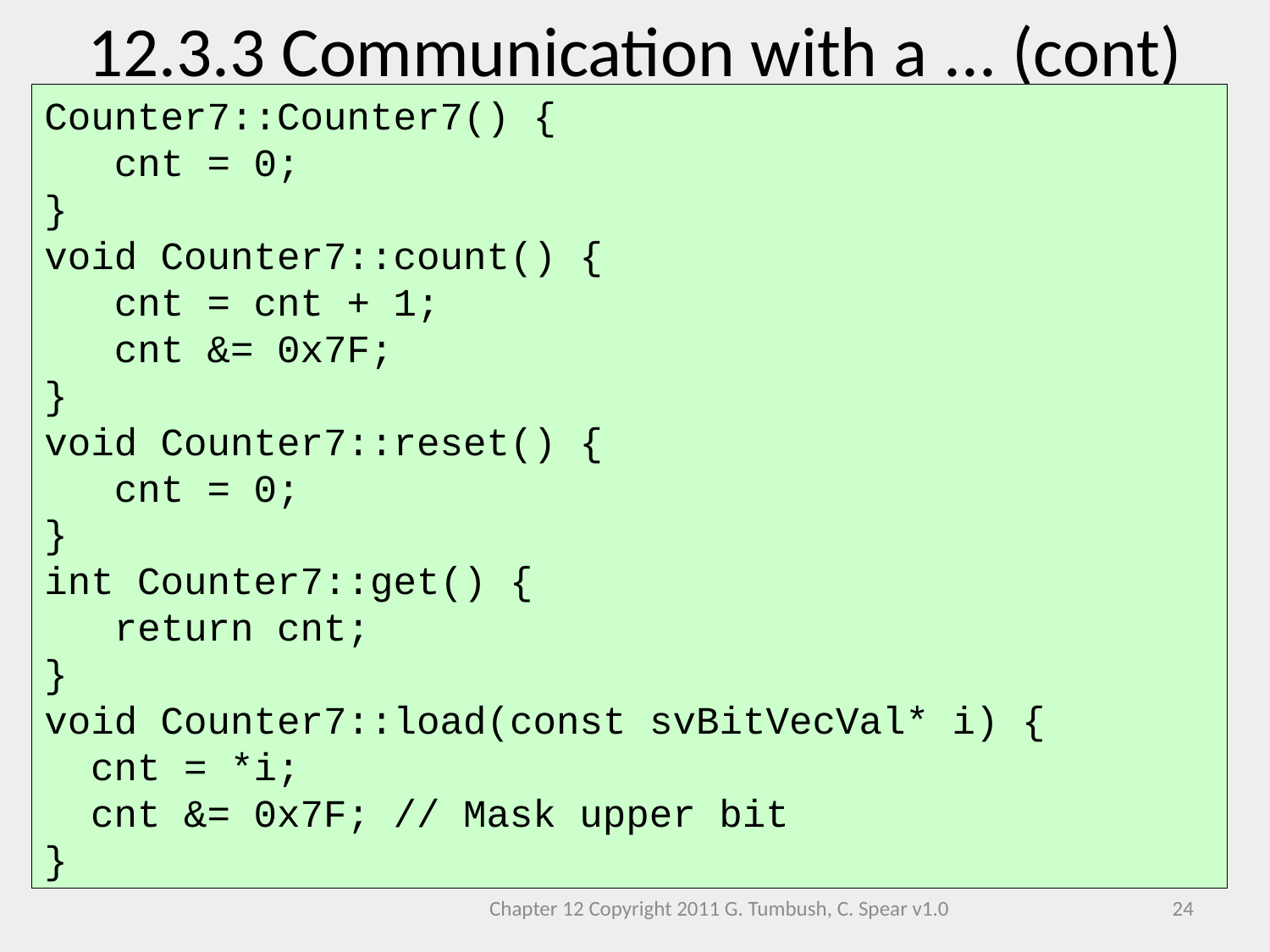

12.3.3 Communication with a ... (cont)
Counter7::Counter7() {
   cnt = 0;
}
void Counter7::count() {
   cnt = cnt + 1;
   cnt &= 0x7F;
}
void Counter7::reset() {
   cnt = 0;
}
int Counter7::get() {
   return cnt;
}
void Counter7::load(const svBitVecVal* i) {
  cnt = *i;
  cnt &= 0x7F; // Mask upper bit
}
Chapter 12 Copyright 2011 G. Tumbush, C. Spear v1.0
24